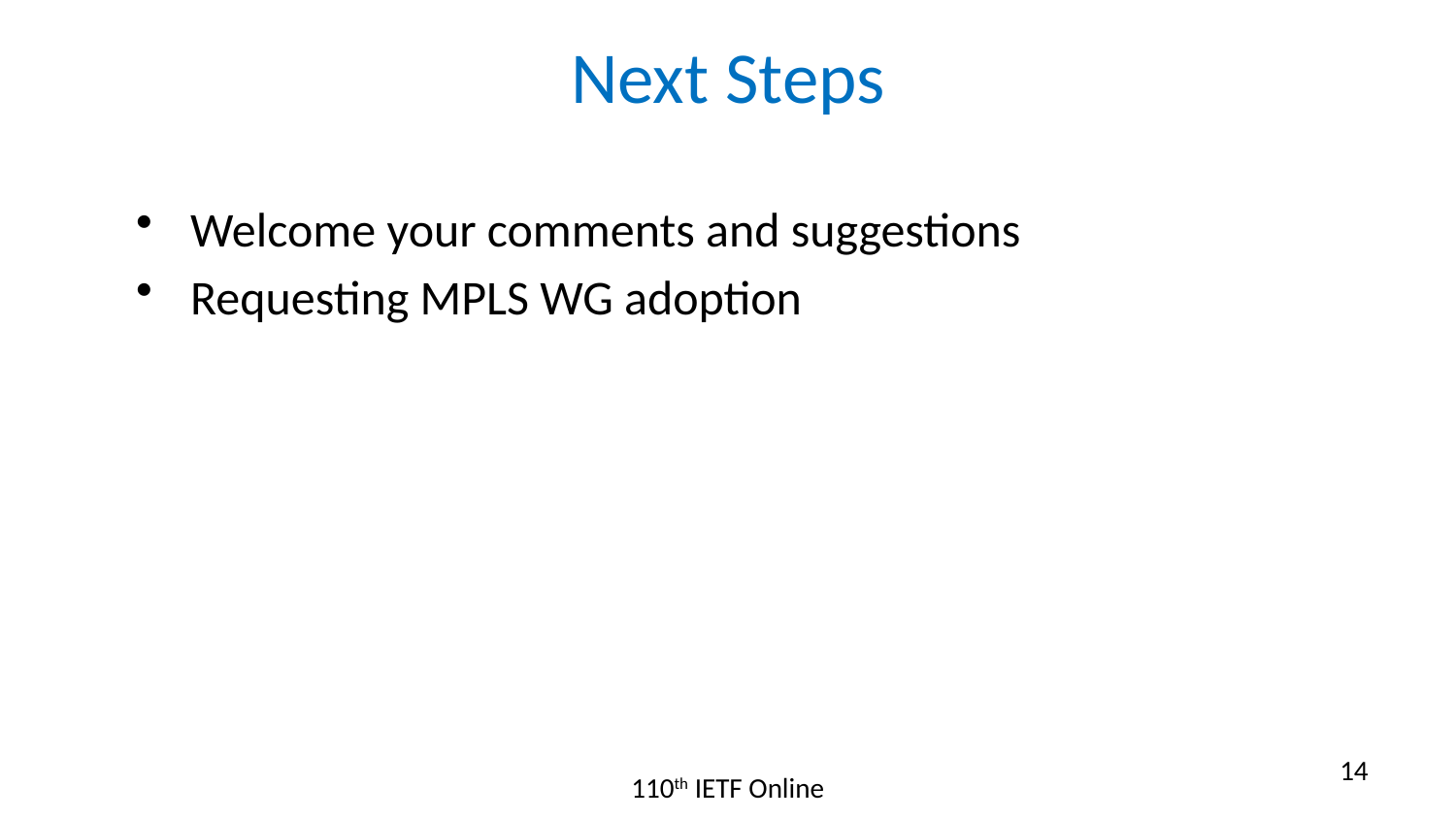

# Next Steps
Welcome your comments and suggestions
Requesting MPLS WG adoption

14
110th IETF Online